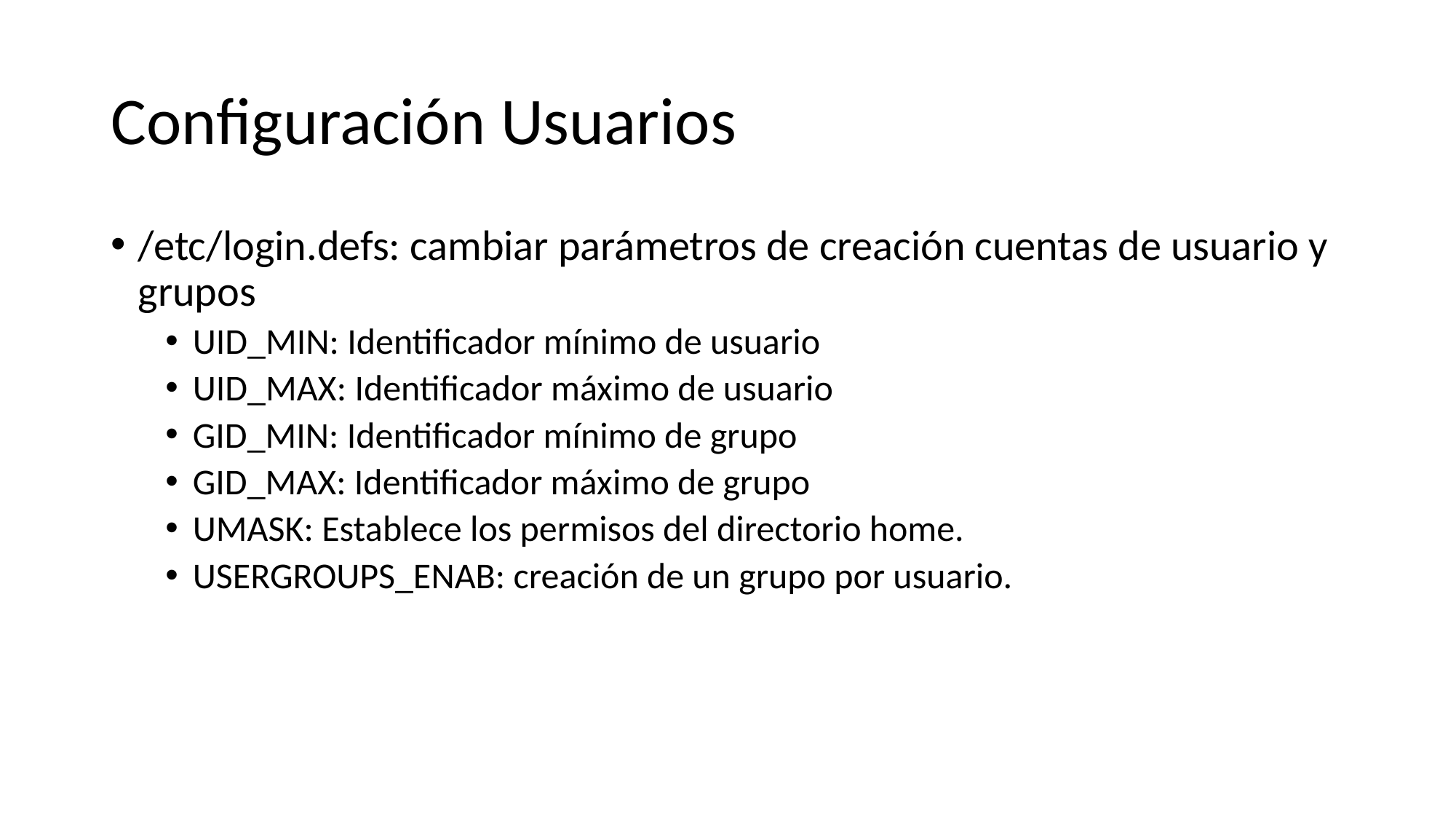

# Configuración Usuarios
/etc/login.defs: cambiar parámetros de creación cuentas de usuario y grupos
UID_MIN: Identificador mínimo de usuario
UID_MAX: Identificador máximo de usuario
GID_MIN: Identificador mínimo de grupo
GID_MAX: Identificador máximo de grupo
UMASK: Establece los permisos del directorio home.
USERGROUPS_ENAB: creación de un grupo por usuario.